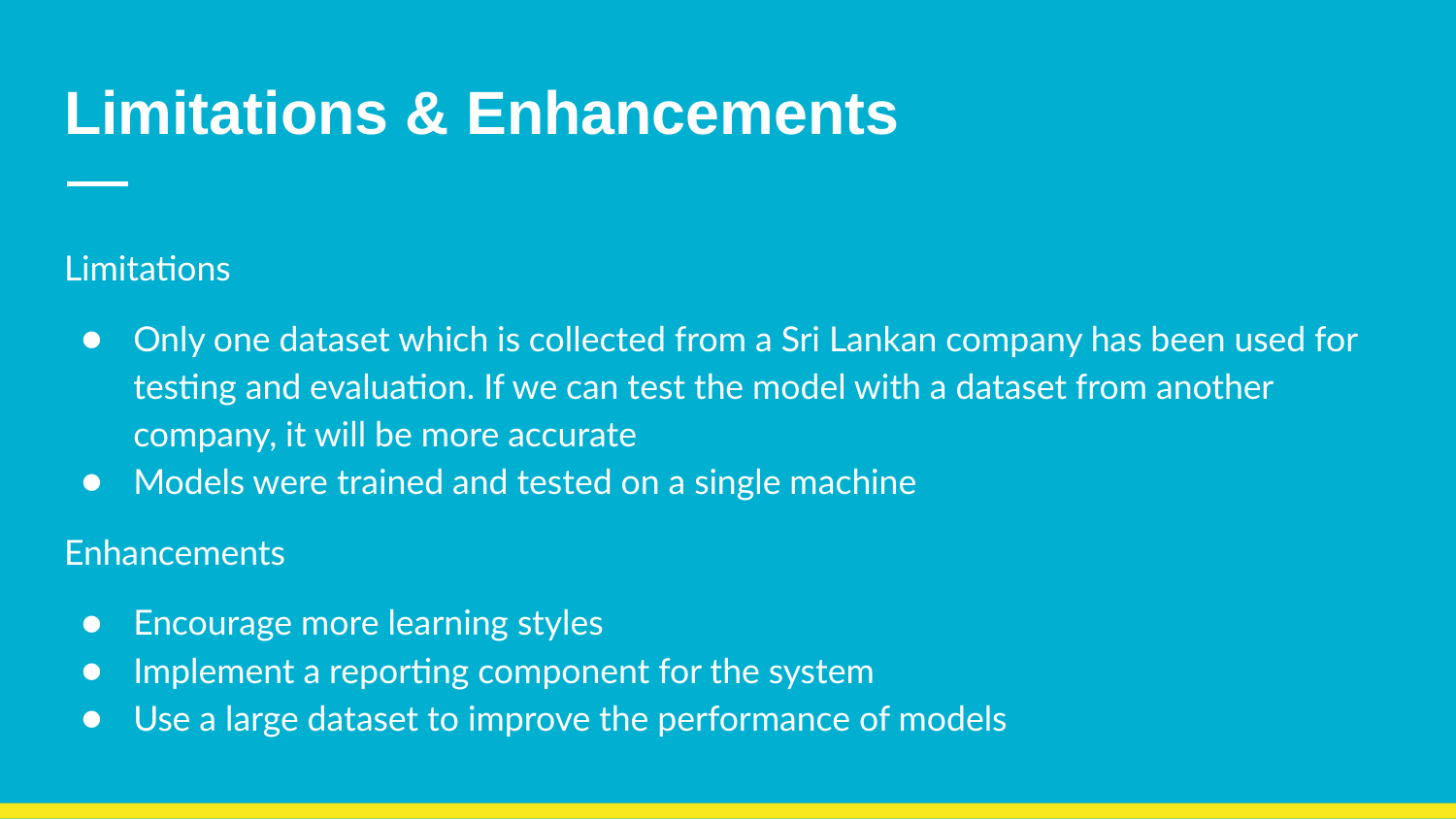

# Limitations & Enhancements
Limitations
Only one dataset which is collected from a Sri Lankan company has been used for testing and evaluation. If we can test the model with a dataset from another company, it will be more accurate
Models were trained and tested on a single machine
Enhancements
Encourage more learning styles
Implement a reporting component for the system
Use a large dataset to improve the performance of models